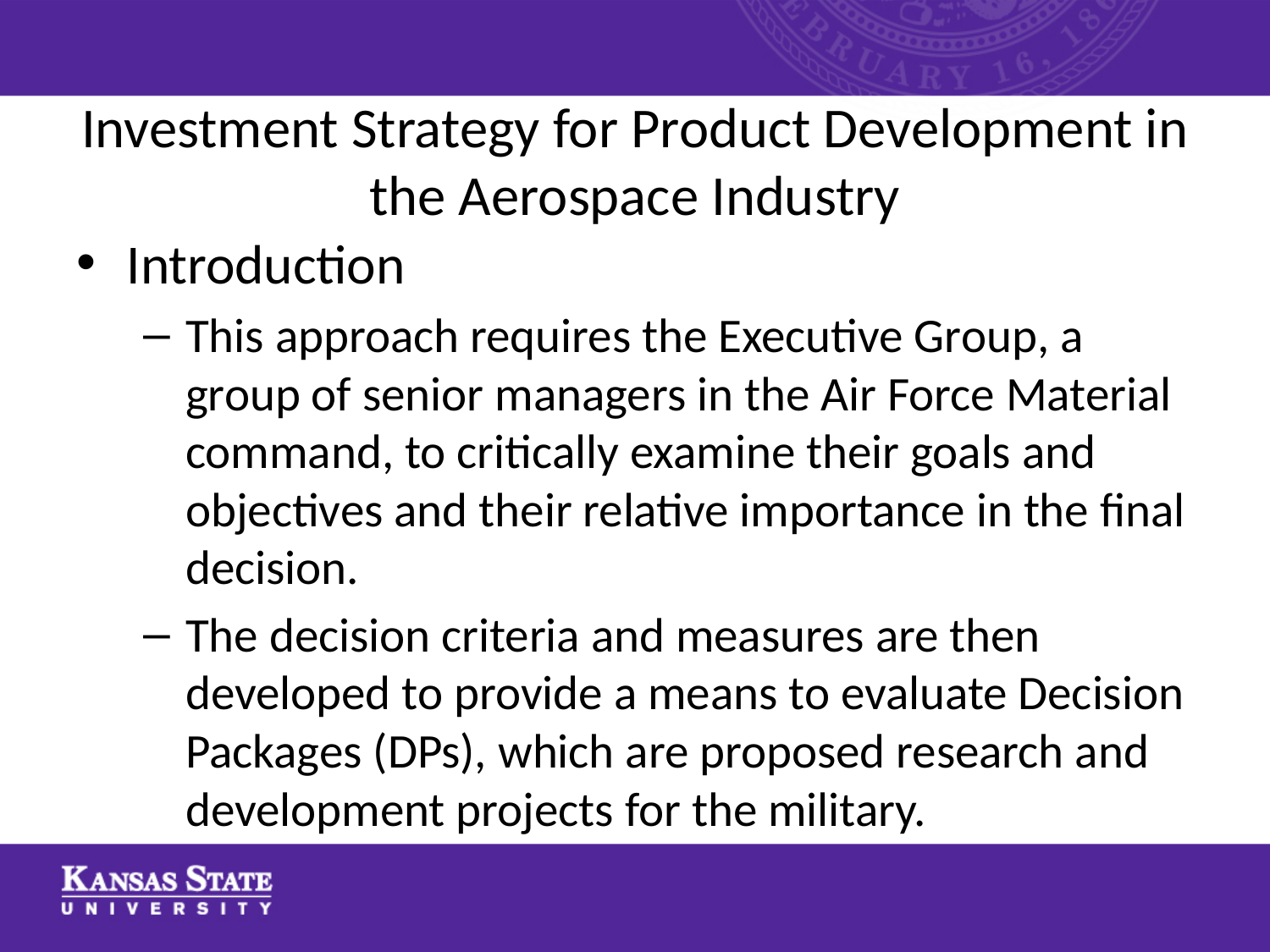

# Investment Strategy for Product Development in the Aerospace Industry
Introduction
This approach requires the Executive Group, a group of senior managers in the Air Force Material command, to critically examine their goals and objectives and their relative importance in the final decision.
The decision criteria and measures are then developed to provide a means to evaluate Decision Packages (DPs), which are proposed research and development projects for the military.